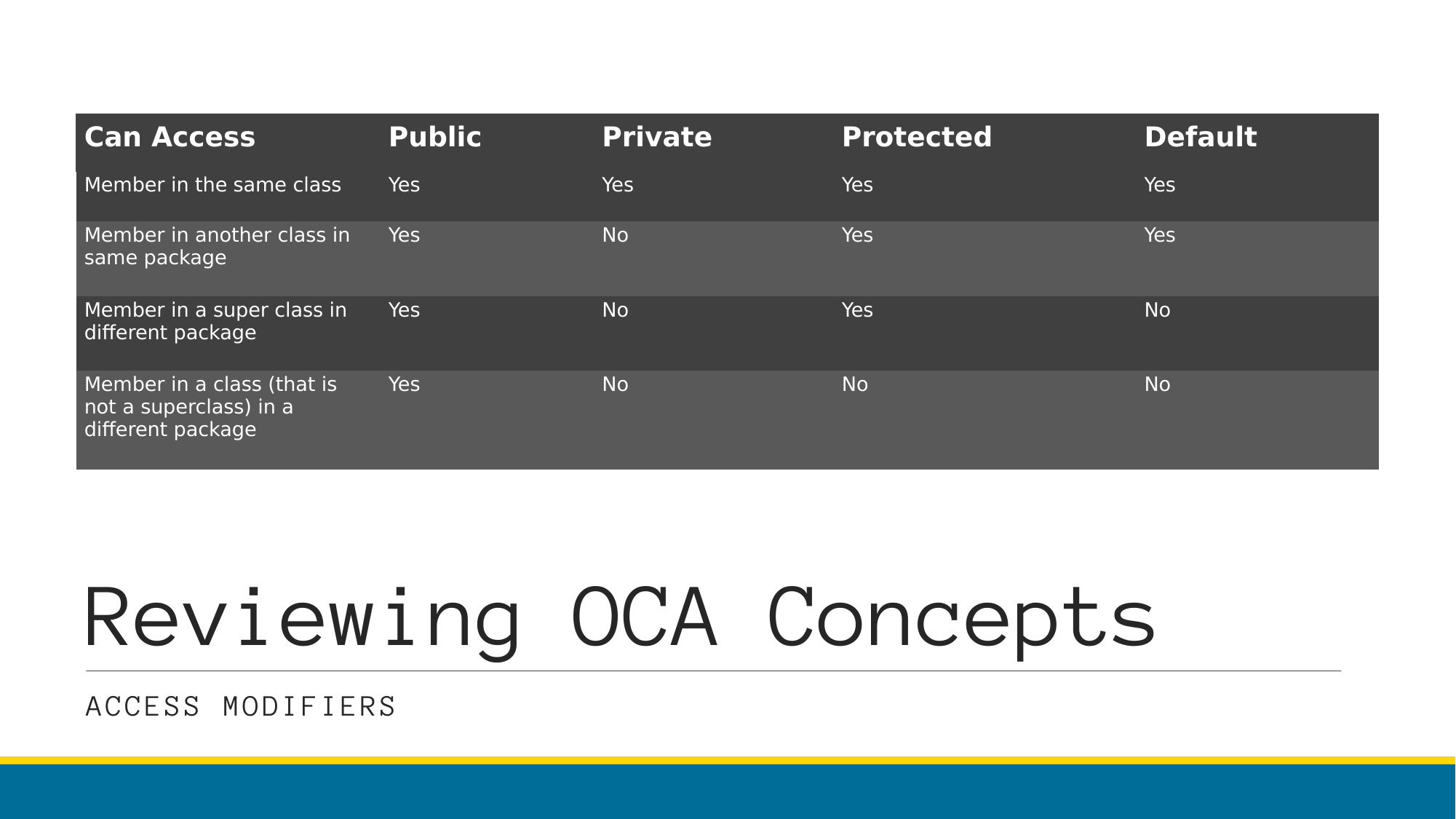

| Can Access | Public | Private | Protected | Default |
| --- | --- | --- | --- | --- |
| Member in the same class | Yes | Yes | Yes | Yes |
| Member in another class in same package | Yes | No | Yes | Yes |
| Member in a super class in different package | Yes | No | Yes | No |
| Member in a class (that is not a superclass) in a different package | Yes | No | No | No |
# Reviewing OCA Concepts
Access modifiers